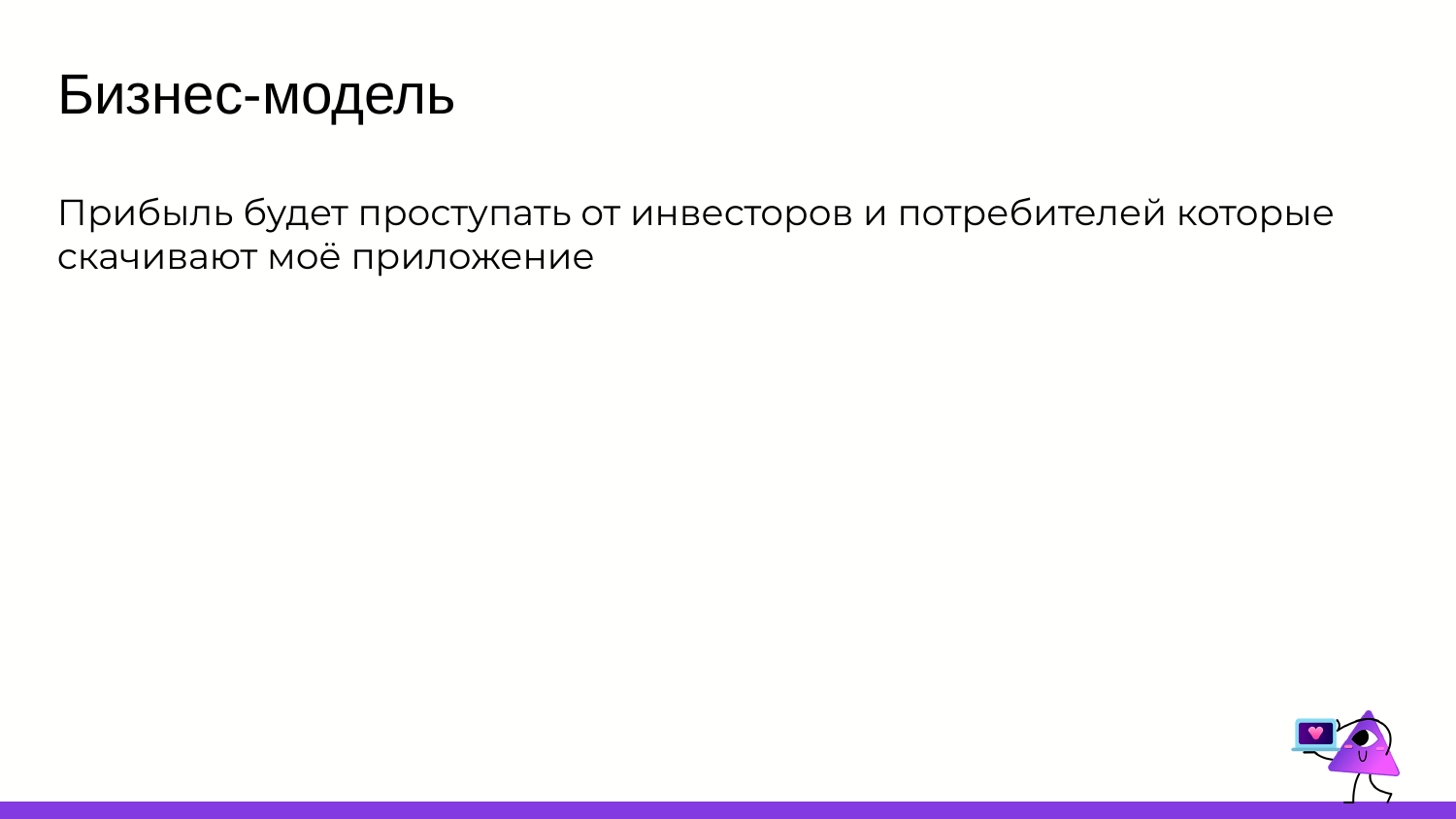

# Бизнес-модель
Прибыль будет проступать от инвесторов и потребителей которые скачивают моё приложение